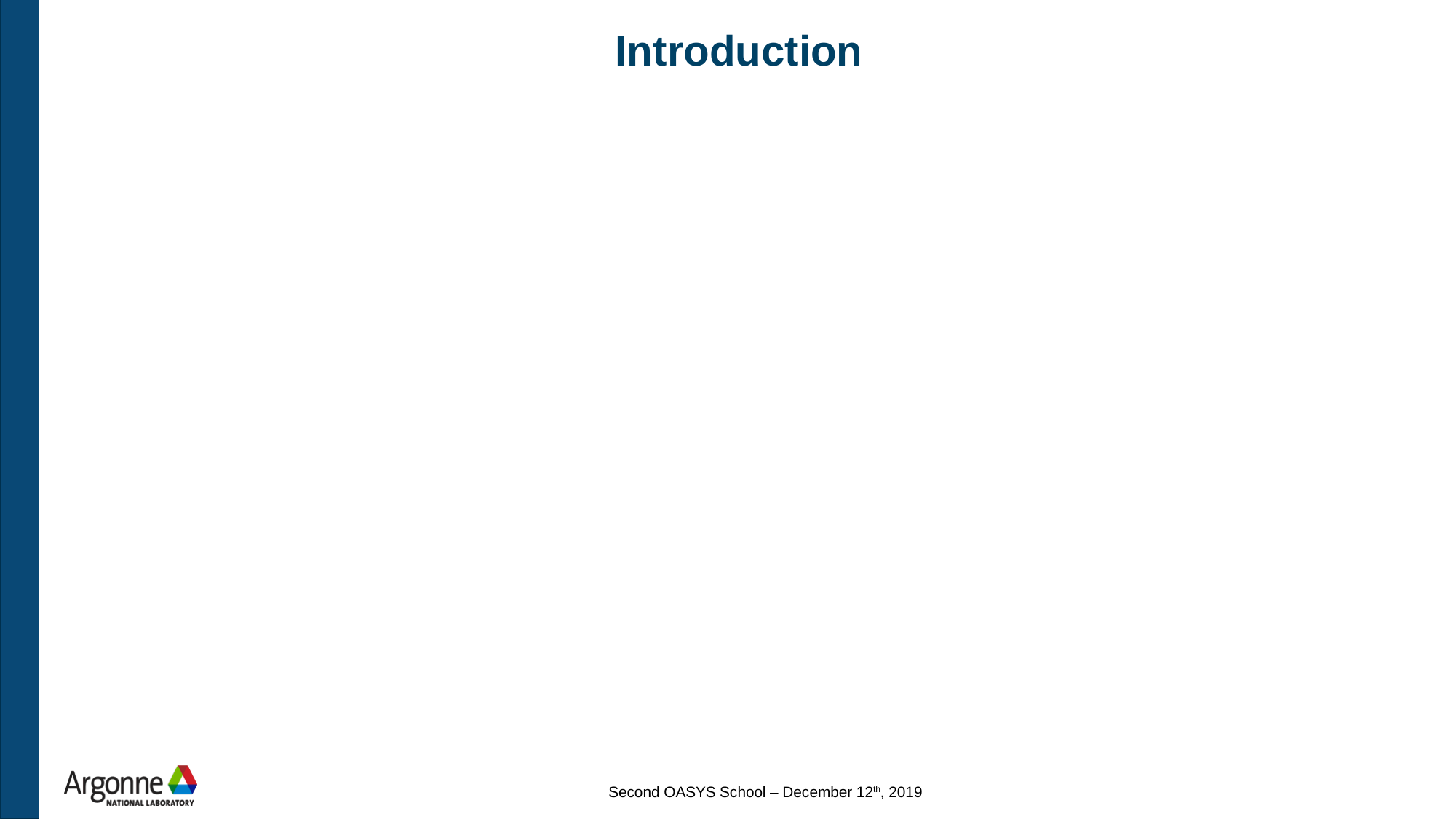

# Introduction
Second OASYS School – December 12th, 2019